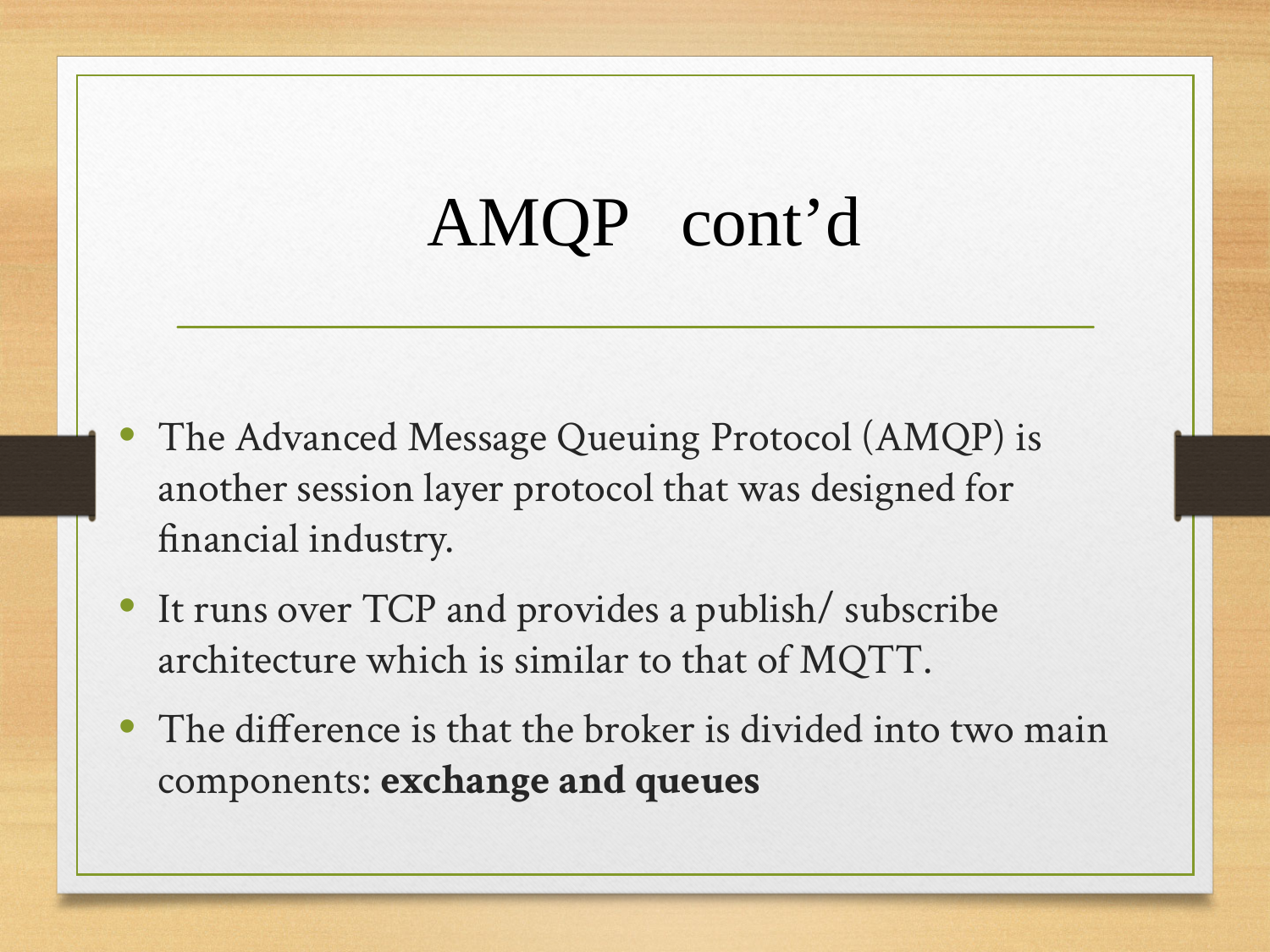

# AMQP   cont’d
The Advanced Message Queuing Protocol (AMQP) is another session layer protocol that was designed for financial industry.
It runs over TCP and provides a publish/ subscribe architecture which is similar to that of MQTT.
The difference is that the broker is divided into two main components: exchange and queues